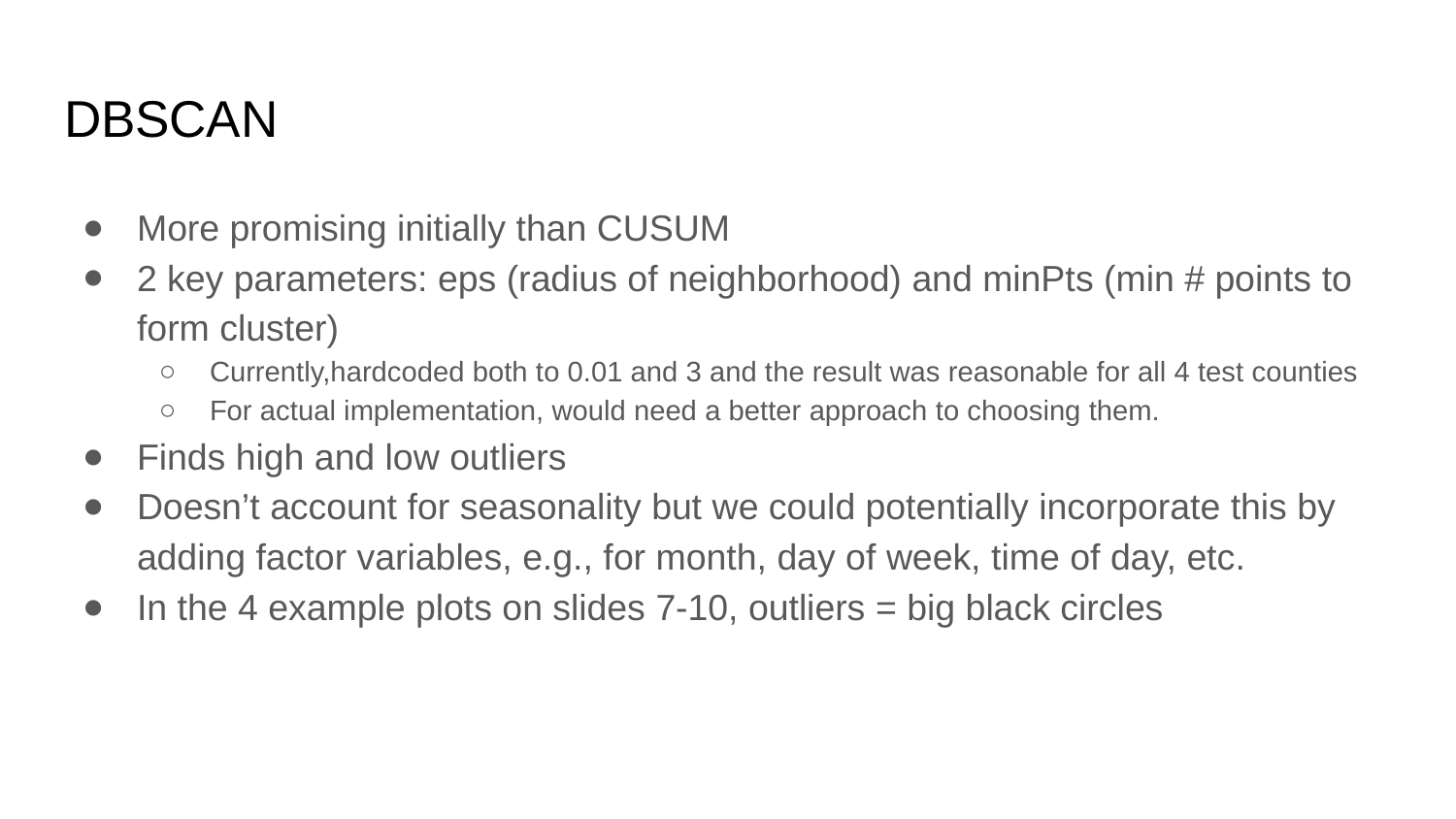

# DBSCAN
More promising initially than CUSUM
2 key parameters: eps (radius of neighborhood) and minPts (min # points to form cluster)
Currently,hardcoded both to 0.01 and 3 and the result was reasonable for all 4 test counties
For actual implementation, would need a better approach to choosing them.
Finds high and low outliers
Doesn’t account for seasonality but we could potentially incorporate this by adding factor variables, e.g., for month, day of week, time of day, etc.
In the 4 example plots on slides 7-10, outliers = big black circles